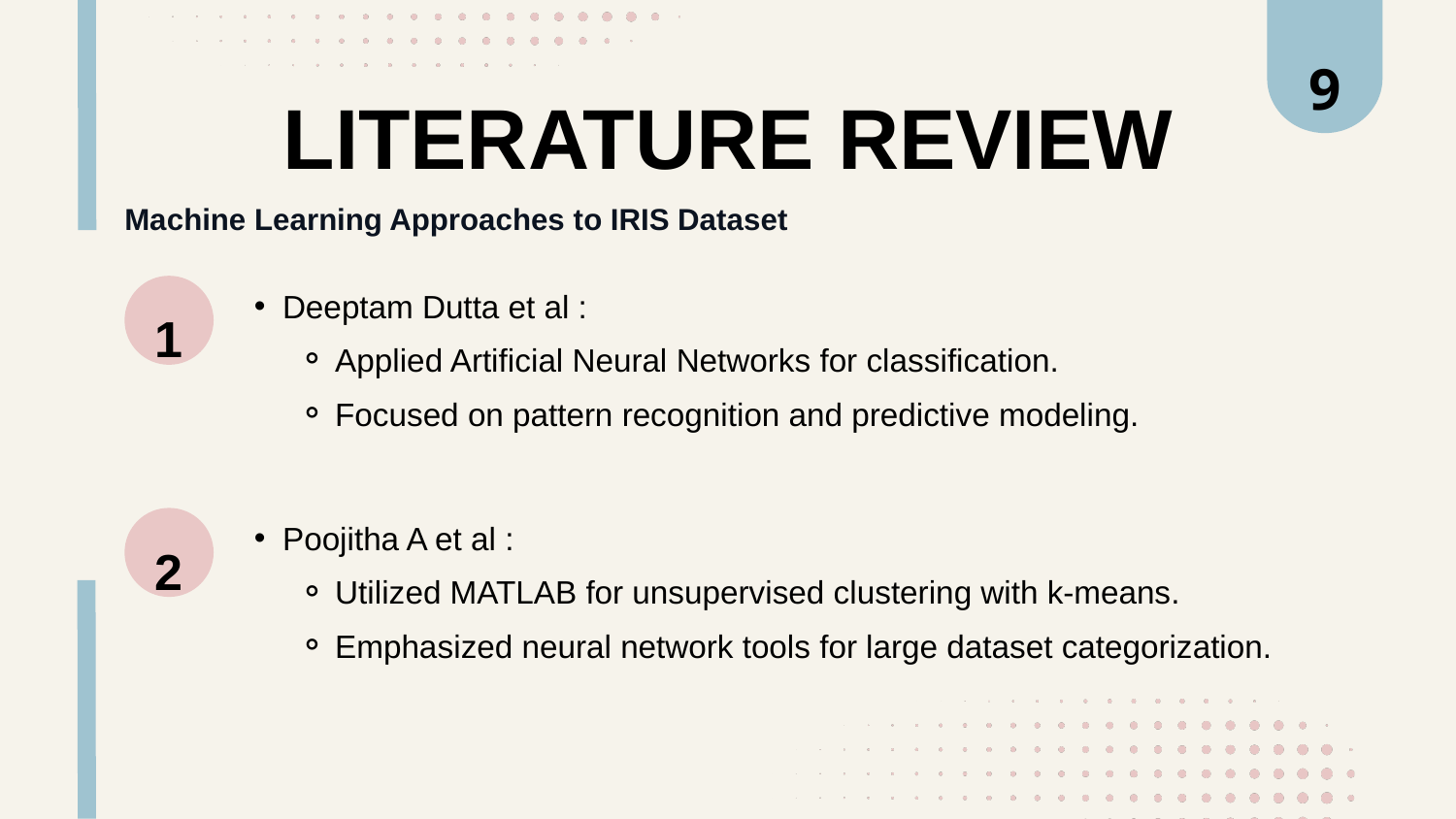

9
LITERATURE REVIEW
Machine Learning Approaches to IRIS Dataset
Deeptam Dutta et al :
Applied Artificial Neural Networks for classification.
Focused on pattern recognition and predictive modeling.

1
Poojitha A et al :
Utilized MATLAB for unsupervised clustering with k-means.
Emphasized neural network tools for large dataset categorization.

2